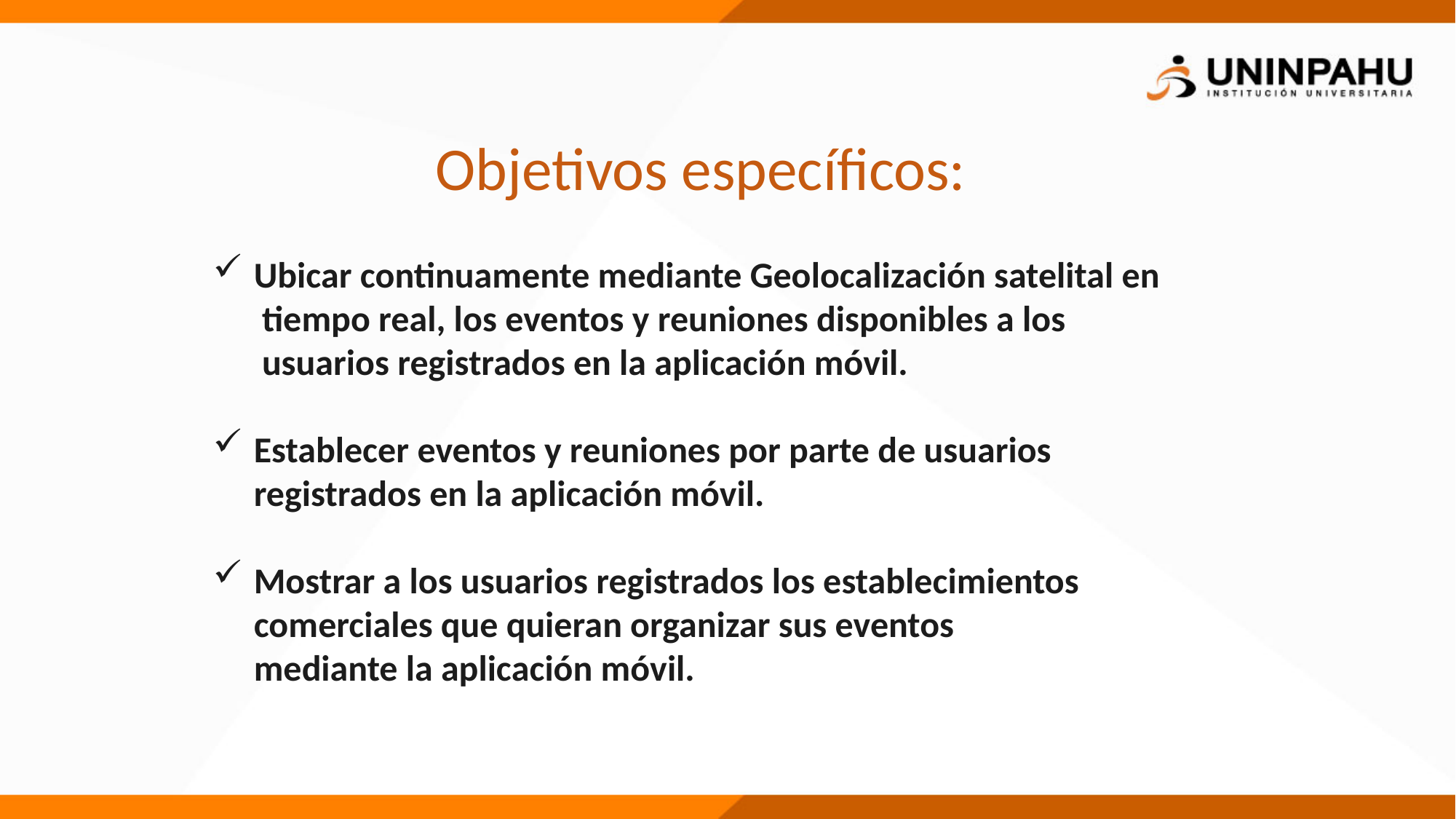

Objetivos específicos:

Ubicar continuamente mediante Geolocalización satelital en
      tiempo real, los eventos y reuniones disponibles a los
      usuarios registrados en la aplicación móvil.

Establecer eventos y reuniones por parte de usuarios
     registrados en la aplicación móvil.

Mostrar a los usuarios registrados los establecimientos
     comerciales que quieran organizar sus eventos
     mediante la aplicación móvil.